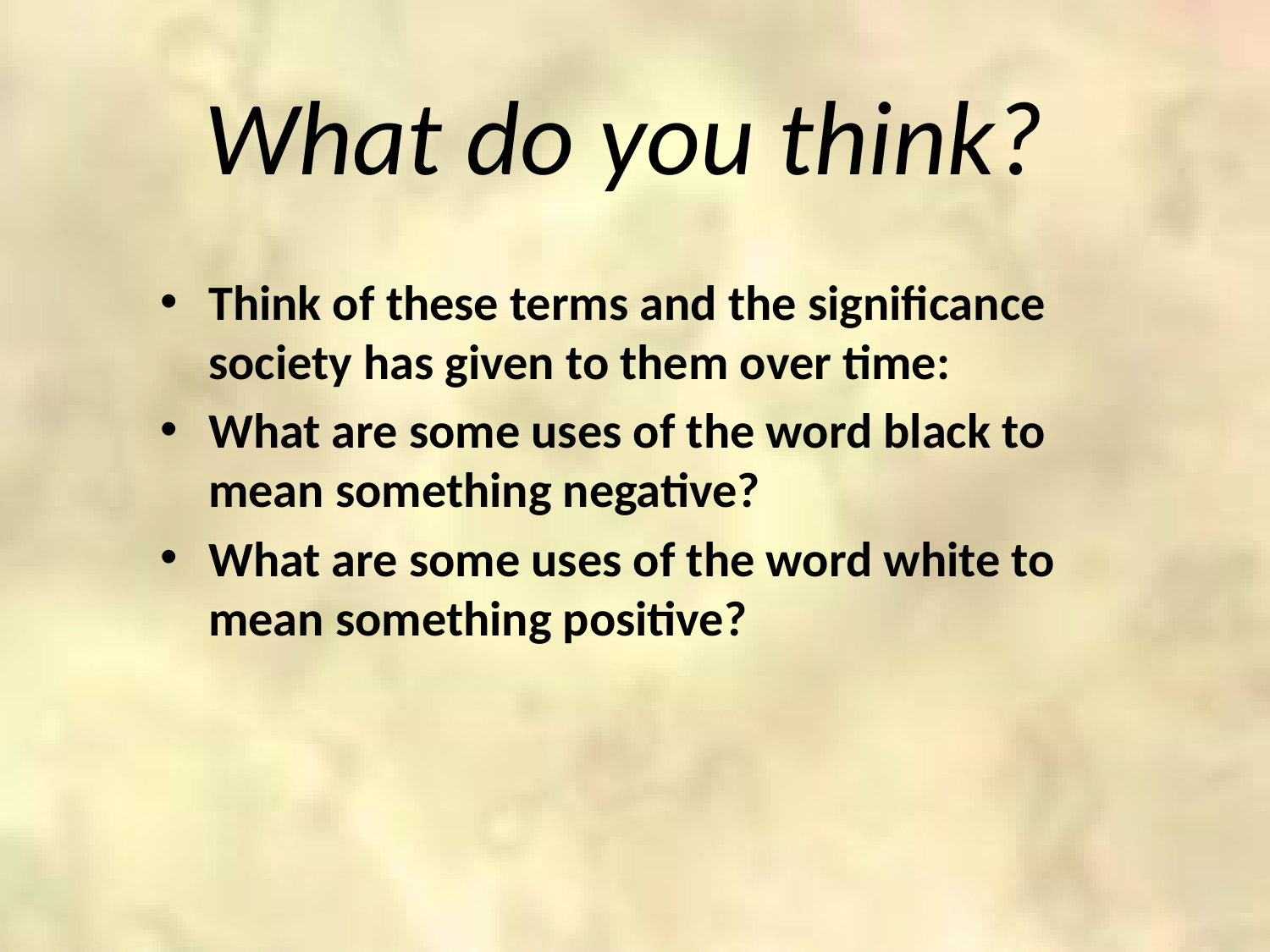

What do you think?
Think of these terms and the significance society has given to them over time:
What are some uses of the word black to mean something negative?
What are some uses of the word white to mean something positive?